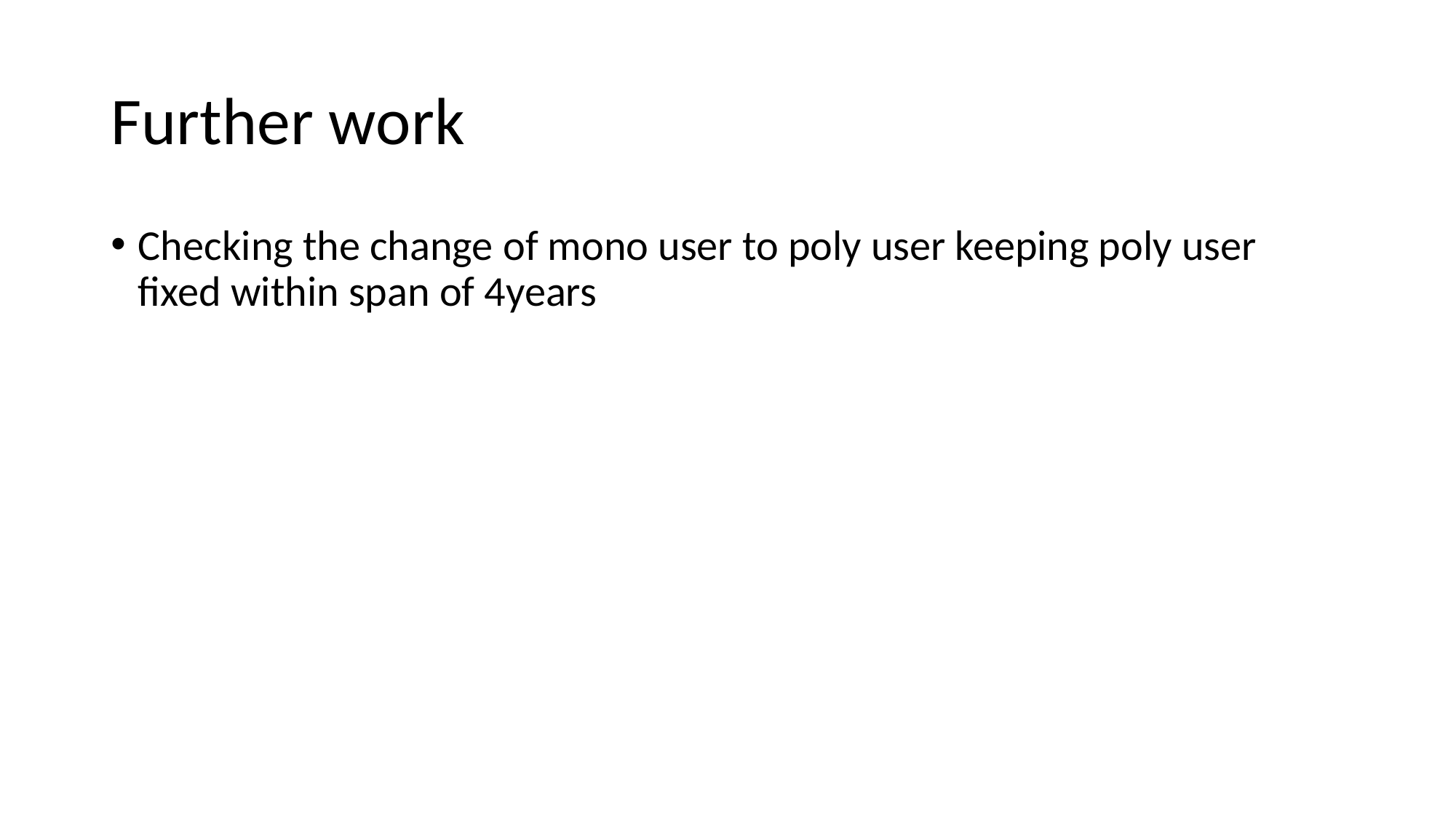

# Further work
Checking the change of mono user to poly user keeping poly user fixed within span of 4years